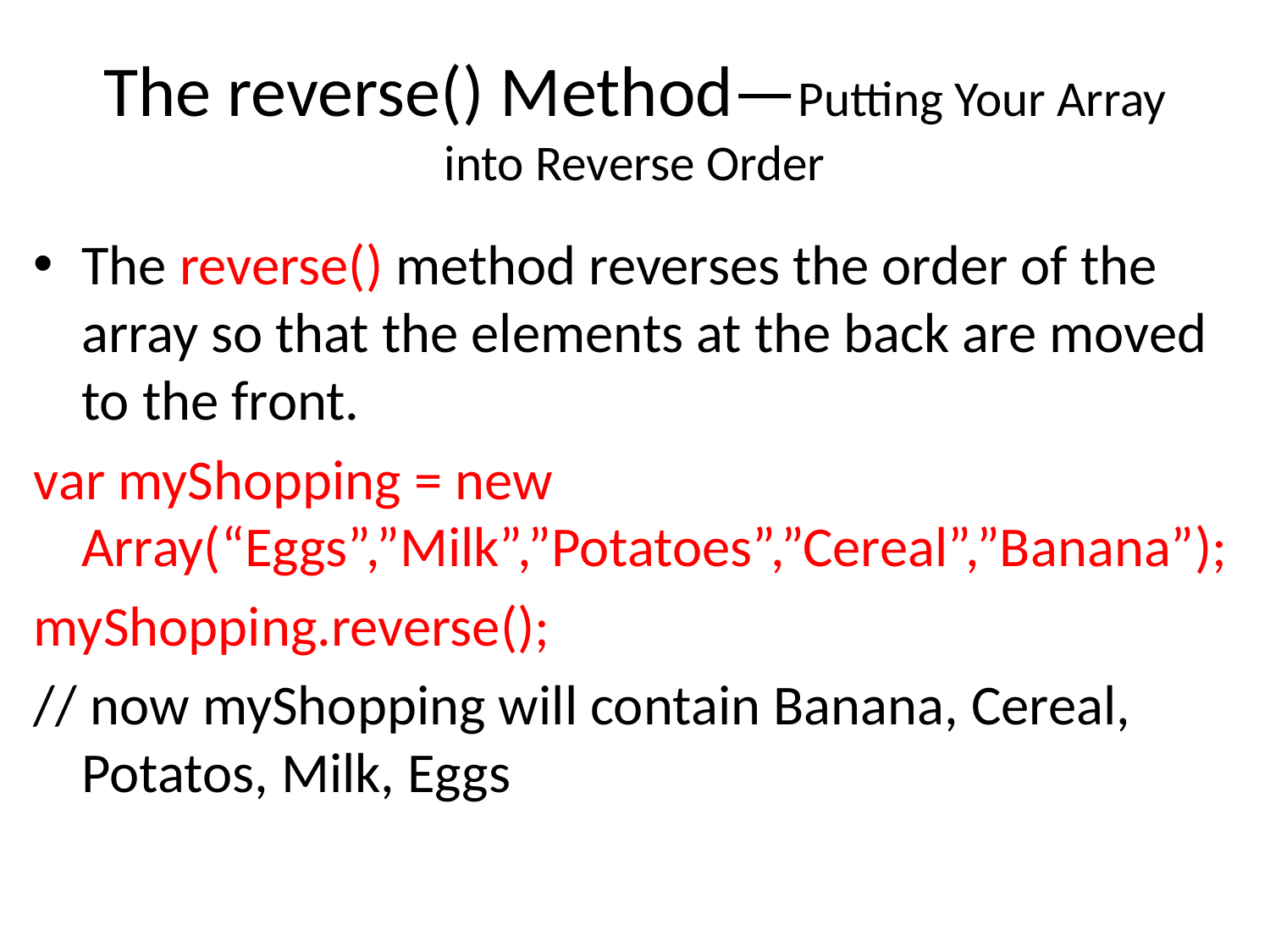

# The reverse() Method—Putting Your Array into Reverse Order
The reverse() method reverses the order of the array so that the elements at the back are moved to the front.
var myShopping = new Array(“Eggs”,”Milk”,”Potatoes”,”Cereal”,”Banana”);
myShopping.reverse();
// now myShopping will contain Banana, Cereal, Potatos, Milk, Eggs